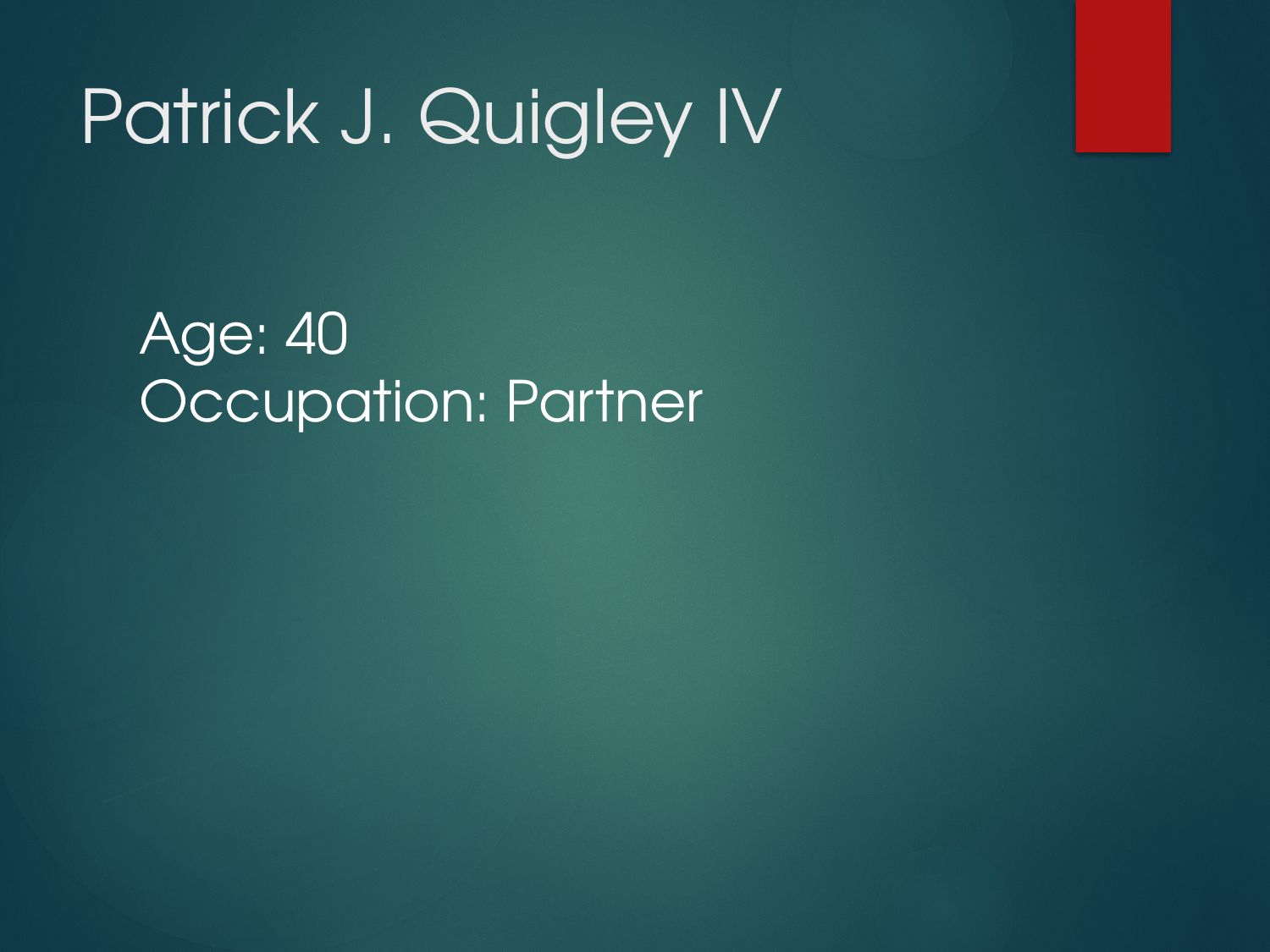

# Patrick J. Quigley IV

Age: 40
Occupation: Partner